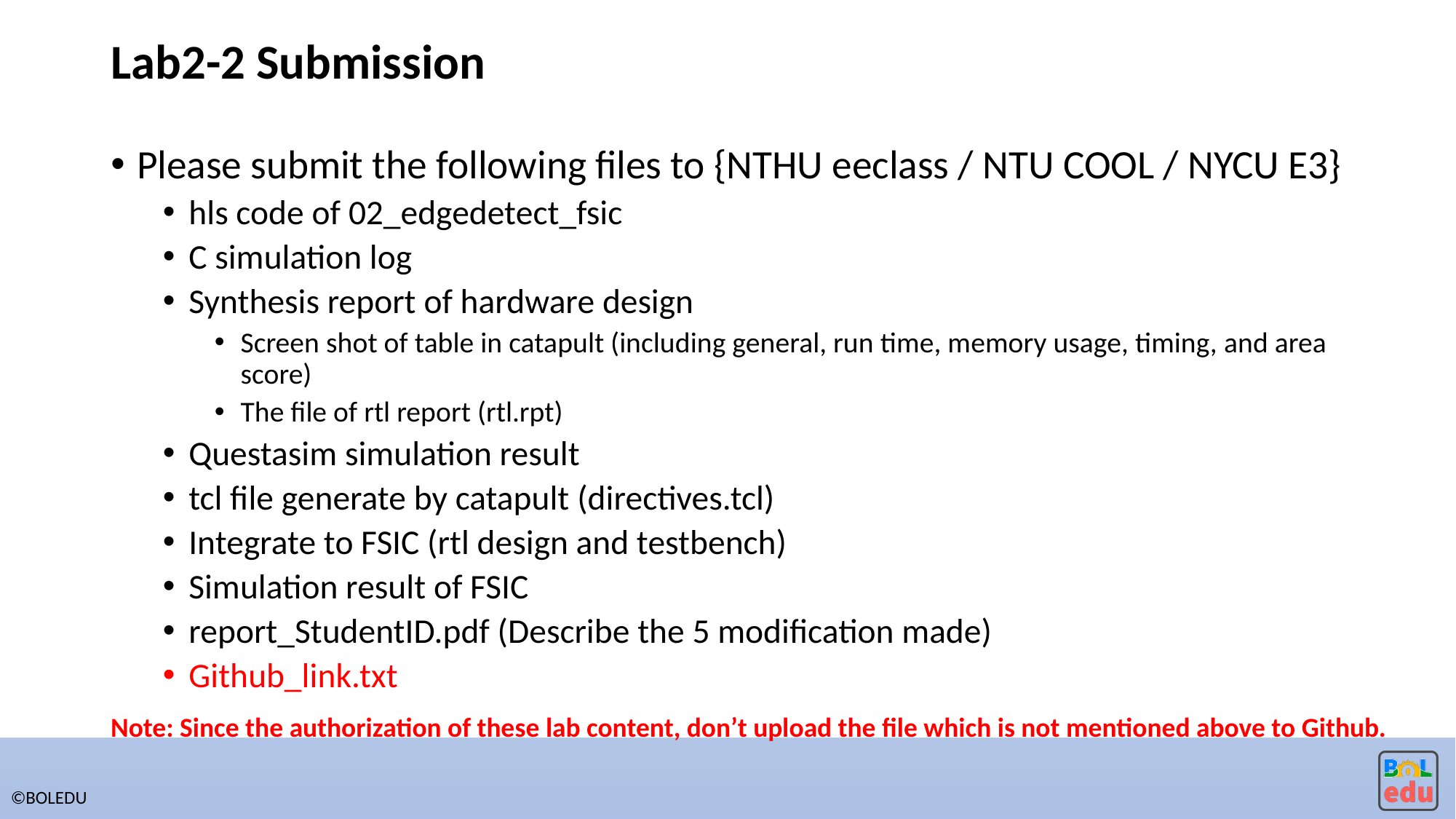

# Lab2-2 Submission
Please submit the following files to {NTHU eeclass / NTU COOL / NYCU E3}
hls code of 02_edgedetect_fsic
C simulation log
Synthesis report of hardware design
Screen shot of table in catapult (including general, run time, memory usage, timing, and area score)
The file of rtl report (rtl.rpt)
Questasim simulation result
tcl file generate by catapult (directives.tcl)
Integrate to FSIC (rtl design and testbench)
Simulation result of FSIC
report_StudentID.pdf (Describe the 5 modification made)
Github_link.txt
Note: Since the authorization of these lab content, don’t upload the file which is not mentioned above to Github.